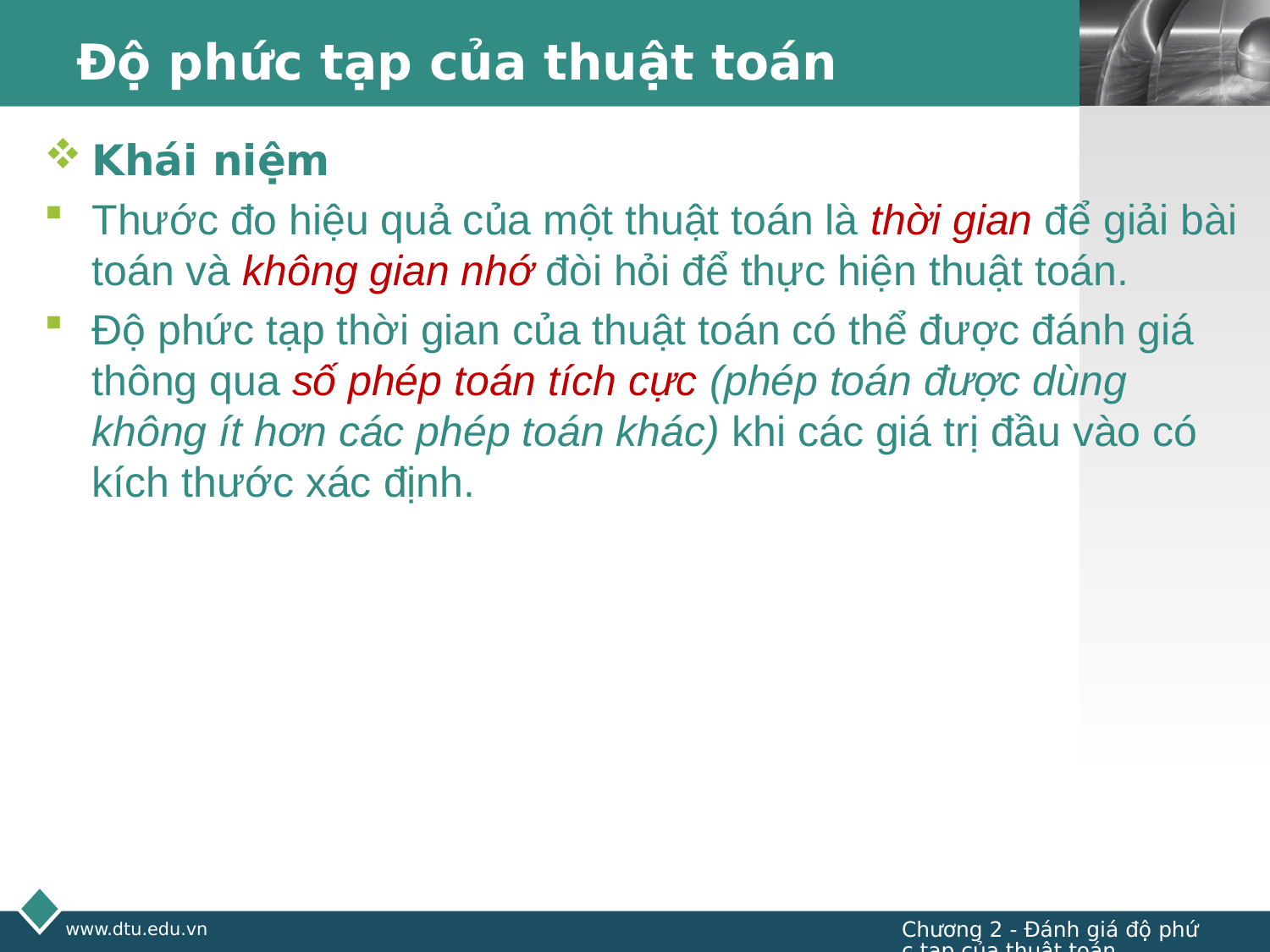

# Độ phức tạp của thuật toán
Khái niệm
Thước đo hiệu quả của một thuật toán là thời gian để giải bài toán và không gian nhớ đòi hỏi để thực hiện thuật toán.
Độ phức tạp thời gian của thuật toán có thể được đánh giá thông qua số phép toán tích cực (phép toán được dùng không ít hơn các phép toán khác) khi các giá trị đầu vào có kích thước xác định.

Chương 2 - Đánh giá độ phức tạp của thuật toán
www.dtu.edu.vn